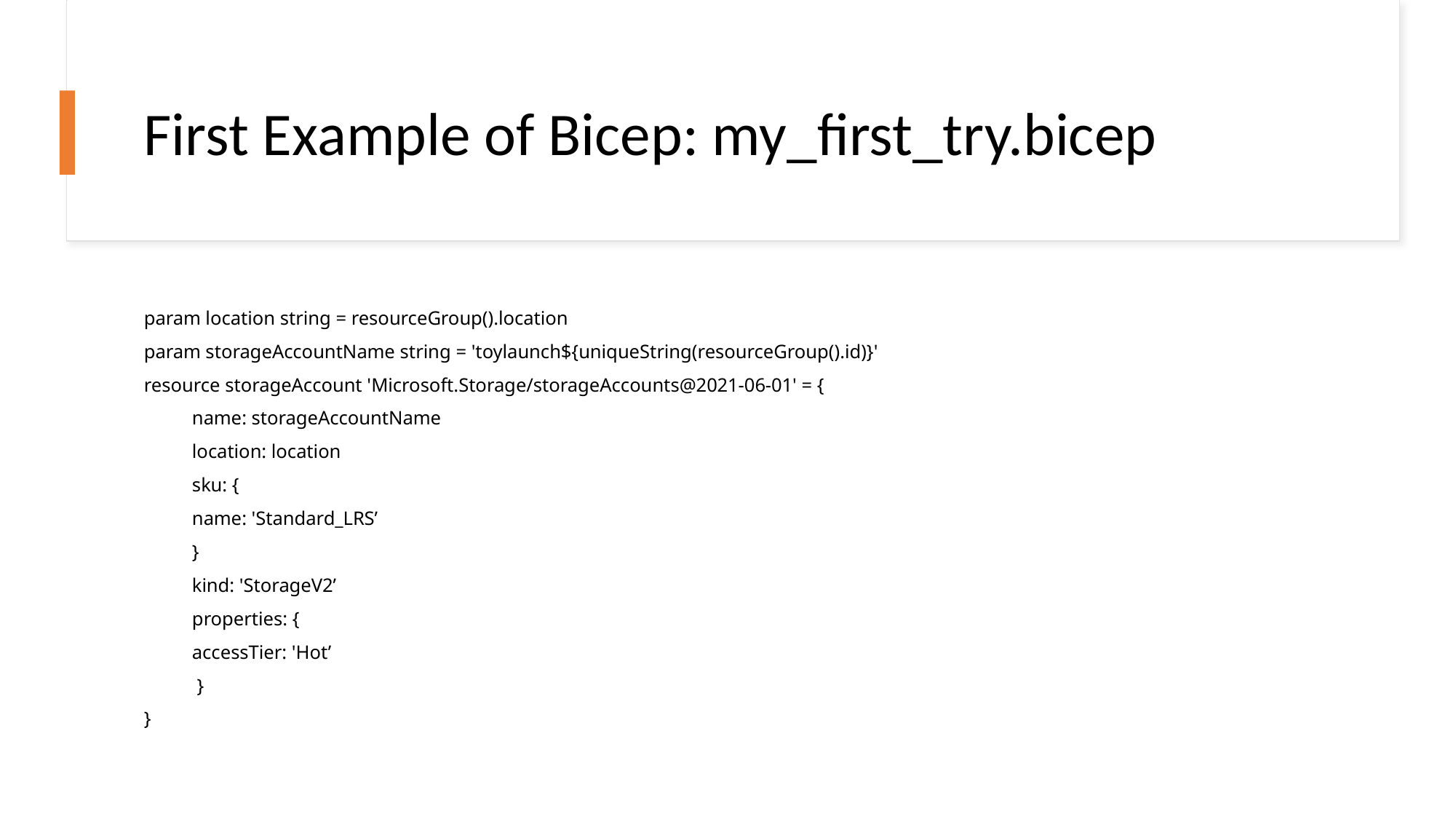

# First Example of Bicep: my_first_try.bicep

param location string = resourceGroup().location
param storageAccountName string = 'toylaunch${uniqueString(resourceGroup().id)}'
resource storageAccount 'Microsoft.Storage/storageAccounts@2021-06-01' = {
  	name: storageAccountName
  	location: location
  	sku: {
    		name: 'Standard_LRS’
  	}
  	kind: 'StorageV2’
  	properties: {
    		accessTier: 'Hot’
 	 }
}